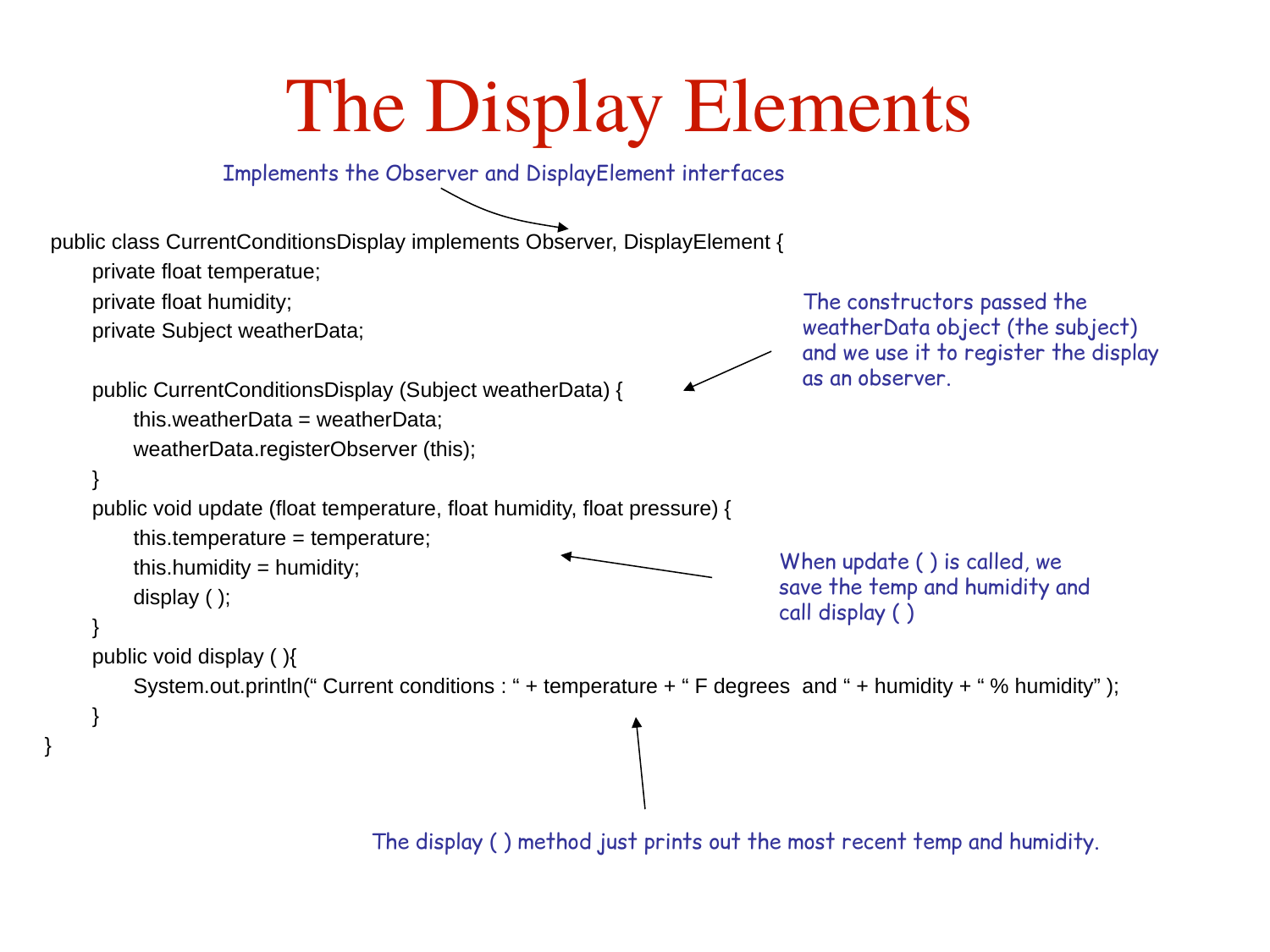

# The Display Elements
Implements the Observer and DisplayElement interfaces

 public class CurrentConditionsDisplay implements Observer, DisplayElement {
	private float temperatue;
	private float humidity;
	private Subject weatherData;

  	public CurrentConditionsDisplay (Subject weatherData) {
	       this.weatherData = weatherData;
	       weatherData.registerObserver (this);
	}
	public void update (float temperature, float humidity, float pressure) {
	       this.temperature = temperature;
	       this.humidity = humidity;
               display ( );
	}
	public void display ( ){
	       System.out.println(“ Current conditions : “ + temperature + “ F degrees  and “ + humidity + “ % humidity” );
	}
}
The constructors passed the weatherData object (the subject) and we use it to register the display as an observer.

When update ( ) is called, we save the temp and humidity and call display ( )

The display ( ) method just prints out the most recent temp and humidity.